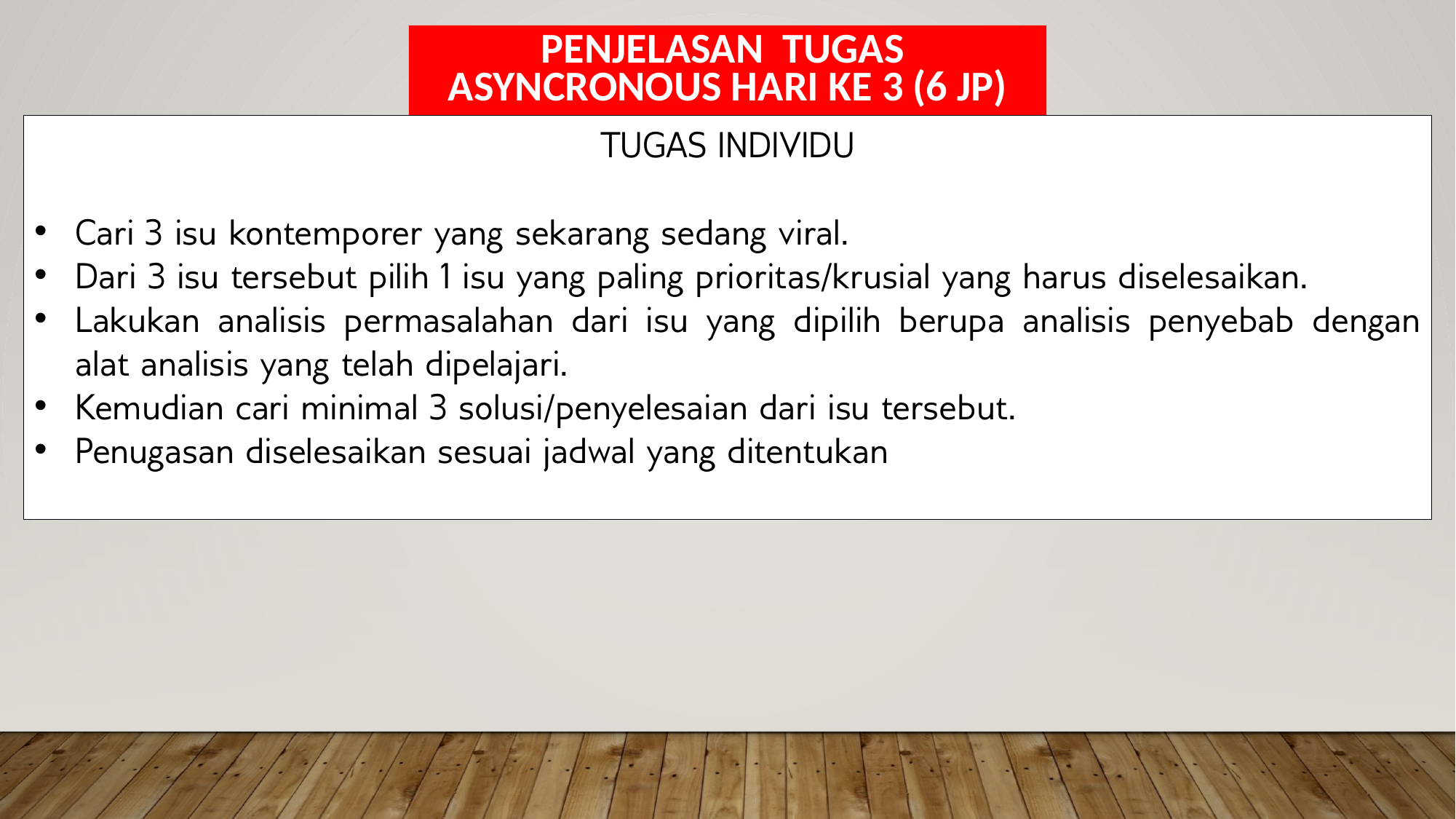

PENJELASAN  TUGAS  ASYNCRONOUS HARI KE 3 (6 JP)
TUGAS INDIVIDU

Cari 3 isu kontemporer yang sekarang sedang viral.
Dari 3 isu tersebut pilih 1 isu yang paling prioritas/krusial yang harus diselesaikan.
Lakukan analisis permasalahan dari isu yang dipilih berupa analisis penyebab dengan alat analisis yang telah dipelajari.
Kemudian cari minimal 3 solusi/penyelesaian dari isu tersebut.
Penugasan diselesaikan sesuai jadwal yang ditentukan